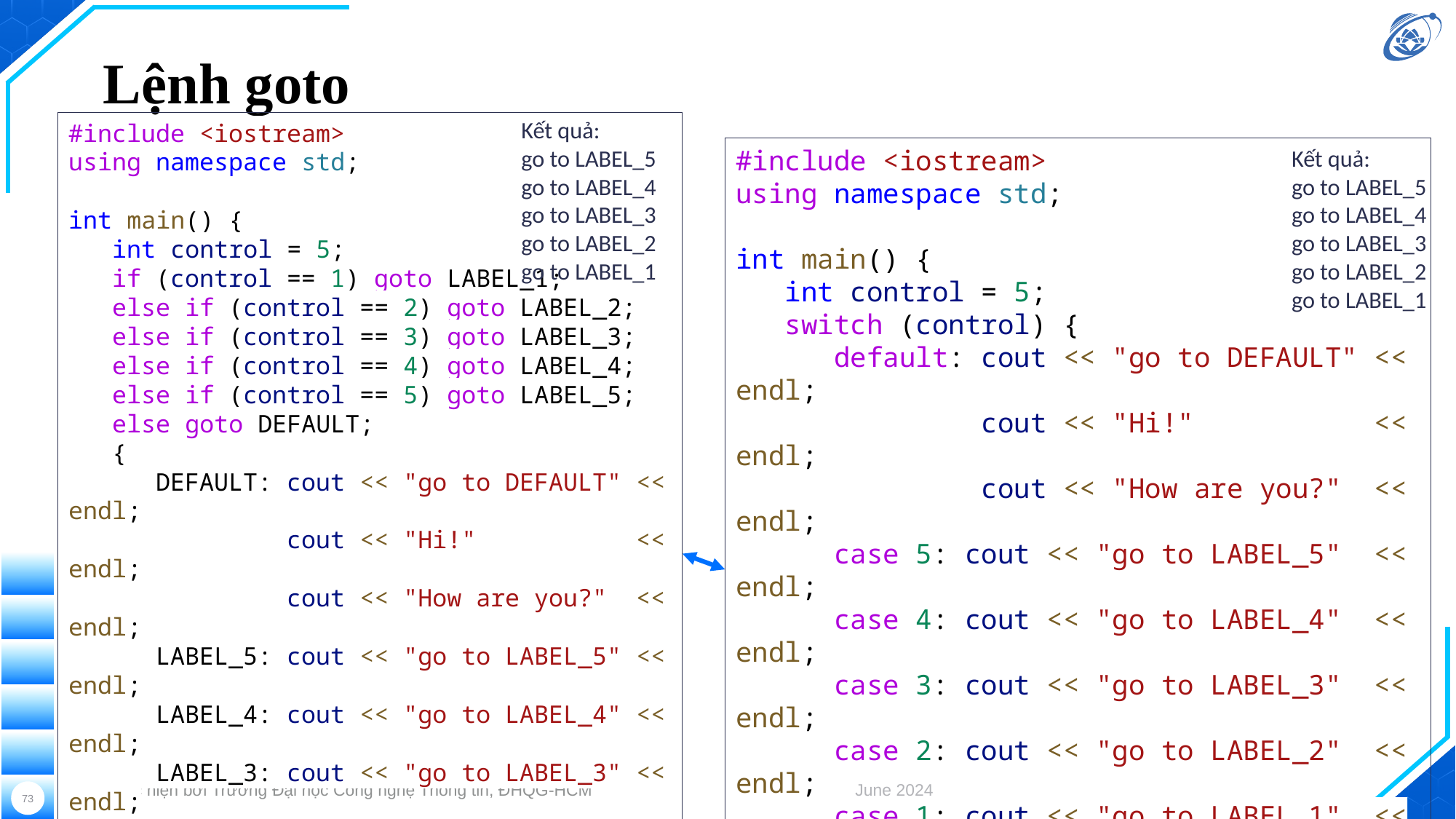

# Lệnh goto
Kết quả:
go to LABEL_5
go to LABEL_4
go to LABEL_3
go to LABEL_2
go to LABEL_1
#include <iostream>
using namespace std;
int main() {
   int control = 5;
   if (control == 1) goto LABEL_1;
   else if (control == 2) goto LABEL_2;
   else if (control == 3) goto LABEL_3;
   else if (control == 4) goto LABEL_4;
   else if (control == 5) goto LABEL_5;
   else goto DEFAULT;
   {
      DEFAULT: cout << "go to DEFAULT" << endl;
               cout << "Hi!"           << endl;
               cout << "How are you?"  << endl;
      LABEL_5: cout << "go to LABEL_5" << endl;
      LABEL_4: cout << "go to LABEL_4" << endl;
      LABEL_3: cout << "go to LABEL_3" << endl;
      LABEL_2: cout << "go to LABEL_2" << endl;
      LABEL_1: cout << "go to LABEL_1" << endl;
   }
}
#include <iostream>
using namespace std;
int main() {
   int control = 5;
   switch (control) {
      default: cout << "go to DEFAULT" << endl;
               cout << "Hi!"           << endl;
               cout << "How are you?"  << endl;
      case 5: cout << "go to LABEL_5"  << endl;
      case 4: cout << "go to LABEL_4"  << endl;
      case 3: cout << "go to LABEL_3"  << endl;
      case 2: cout << "go to LABEL_2"  << endl;
      case 1: cout << "go to LABEL_1"  << endl;
   }
}

Kết quả:
go to LABEL_5
go to LABEL_4
go to LABEL_3
go to LABEL_2
go to LABEL_1
Thực hiện bởi Trường Đại học Công nghệ Thông tin, ĐHQG-HCM
June 2024
73